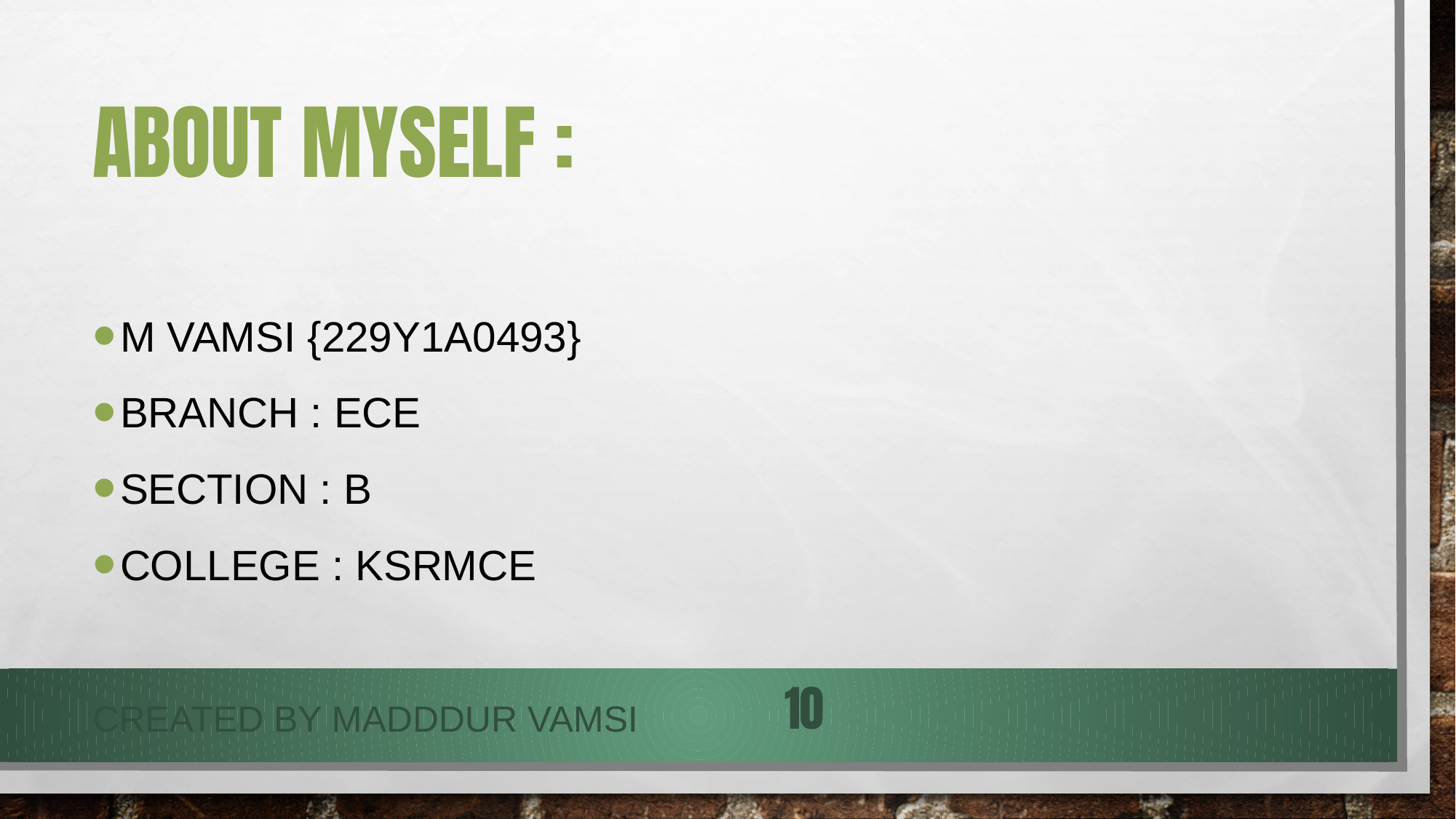

# About myself :
M vamsi {229y1a0493}
Branch : ece
Section : b
College : ksrmce
CREATED BY MADDDUR VAMSI
10